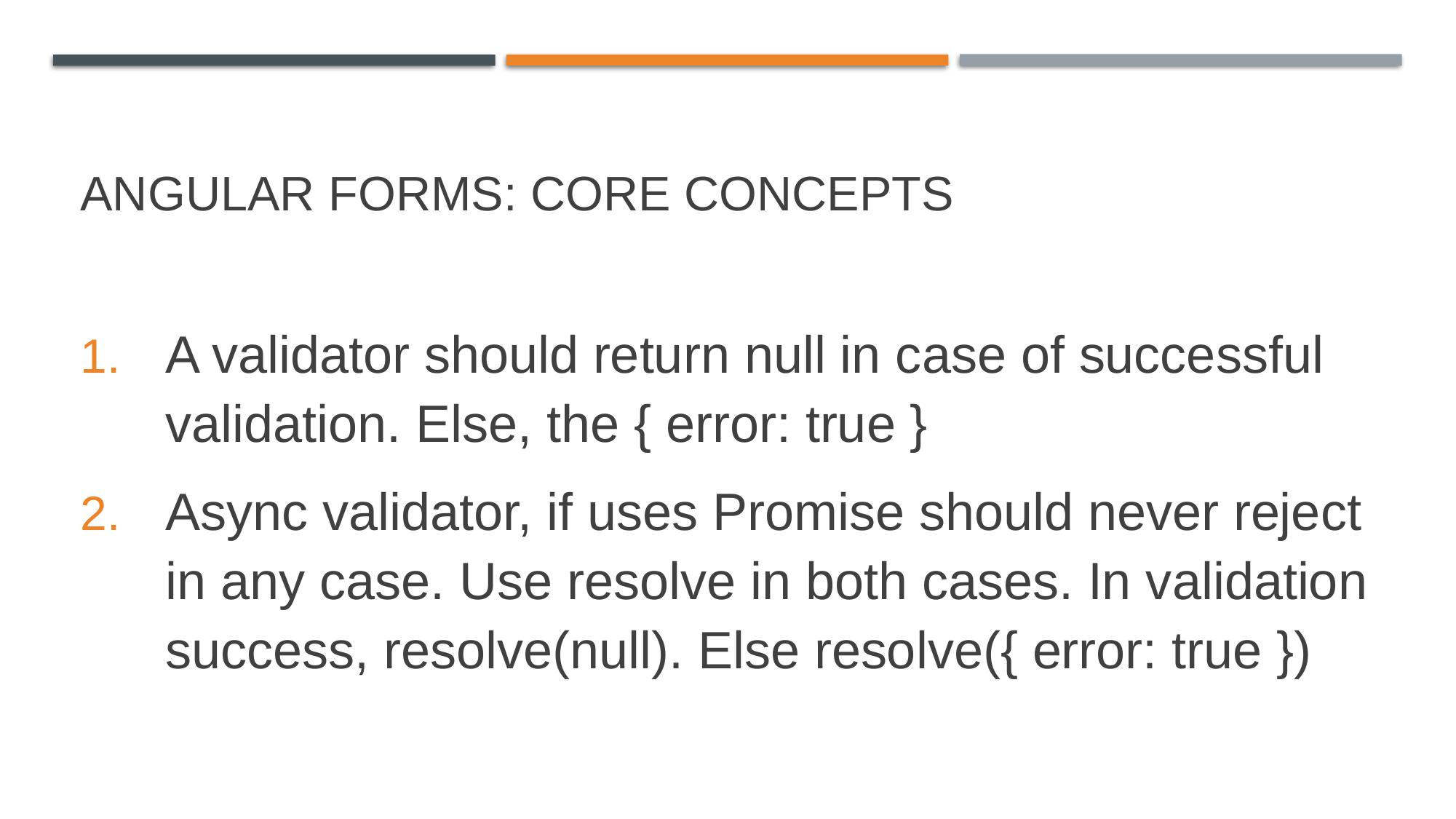

# Angular Forms: Core Concepts
A validator should return null in case of successful validation. Else, the { error: true }
Async validator, if uses Promise should never reject in any case. Use resolve in both cases. In validation success, resolve(null). Else resolve({ error: true })